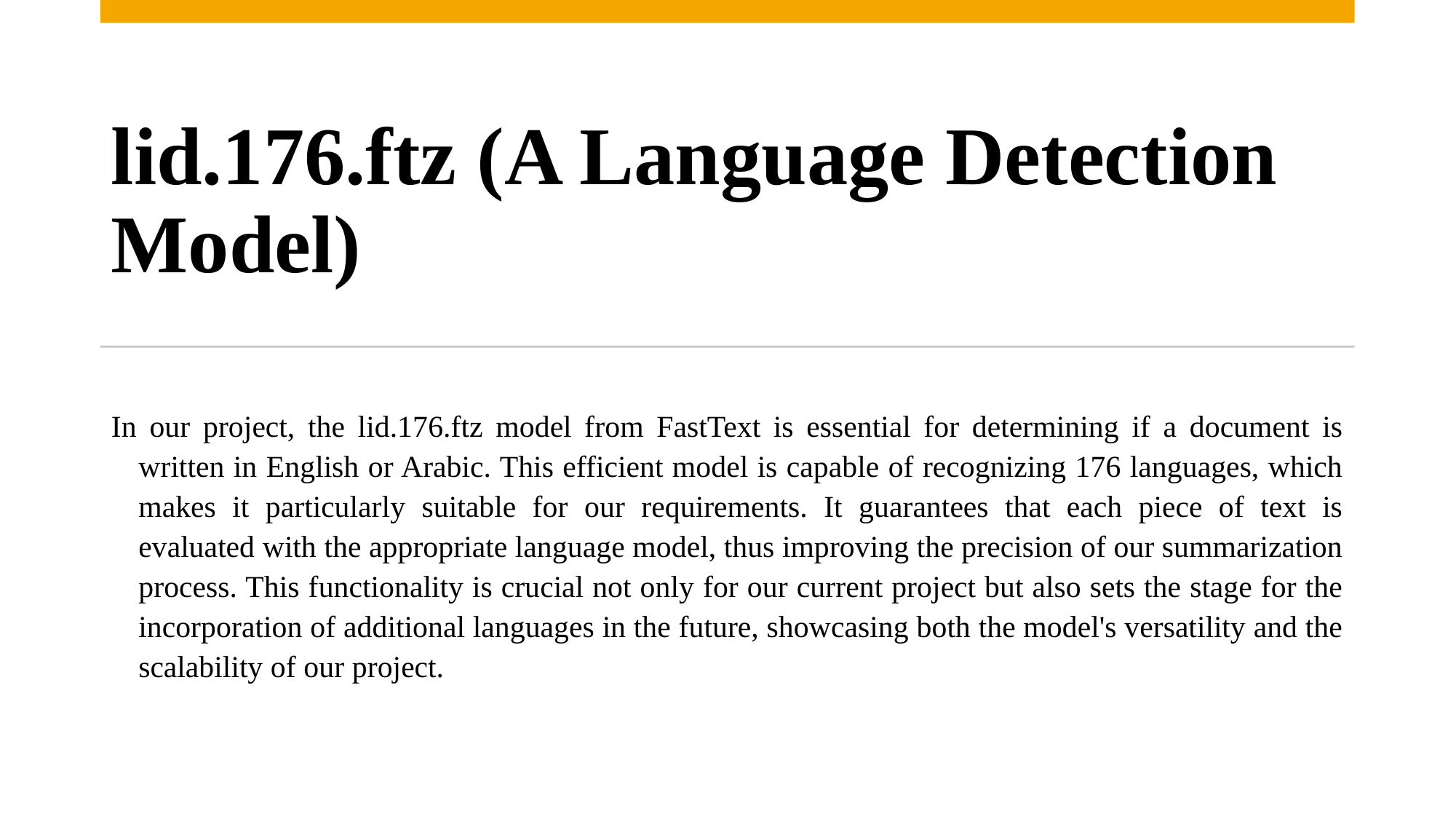

# lid.176.ftz (A Language Detection Model)

In our project, the lid.176.ftz model from FastText is essential for determining if a document is written in English or Arabic. This efficient model is capable of recognizing 176 languages, which makes it particularly suitable for our requirements. It guarantees that each piece of text is evaluated with the appropriate language model, thus improving the precision of our summarization process. This functionality is crucial not only for our current project but also sets the stage for the incorporation of additional languages in the future, showcasing both the model's versatility and the scalability of our project.